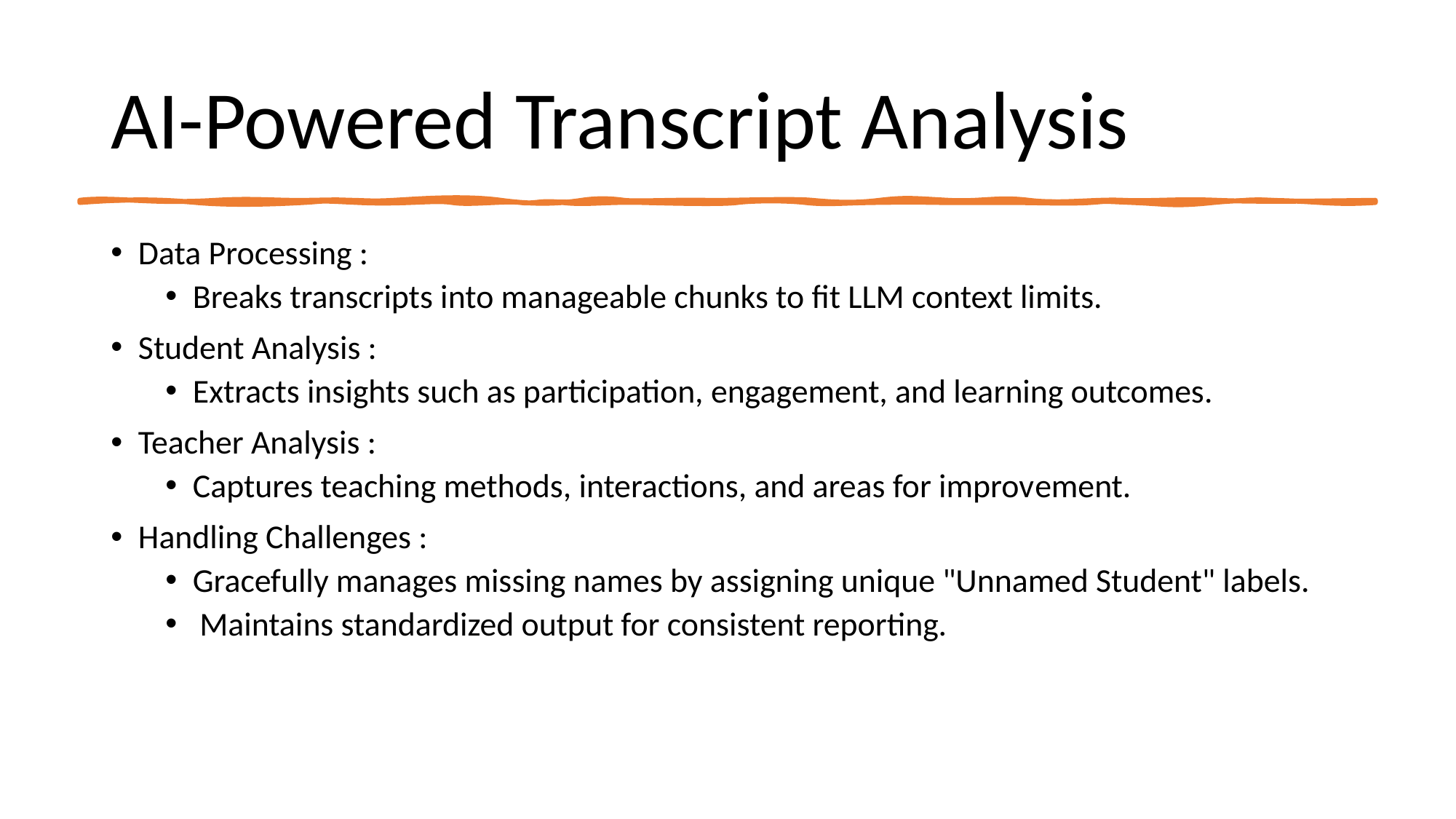

# AI-Powered Transcript Analysis

Data Processing :
Breaks transcripts into manageable chunks to fit LLM context limits.
Student Analysis :
Extracts insights such as participation, engagement, and learning outcomes.
Teacher Analysis :
Captures teaching methods, interactions, and areas for improvement.
Handling Challenges :
Gracefully manages missing names by assigning unique "Unnamed Student" labels.
Maintains standardized output for consistent reporting.